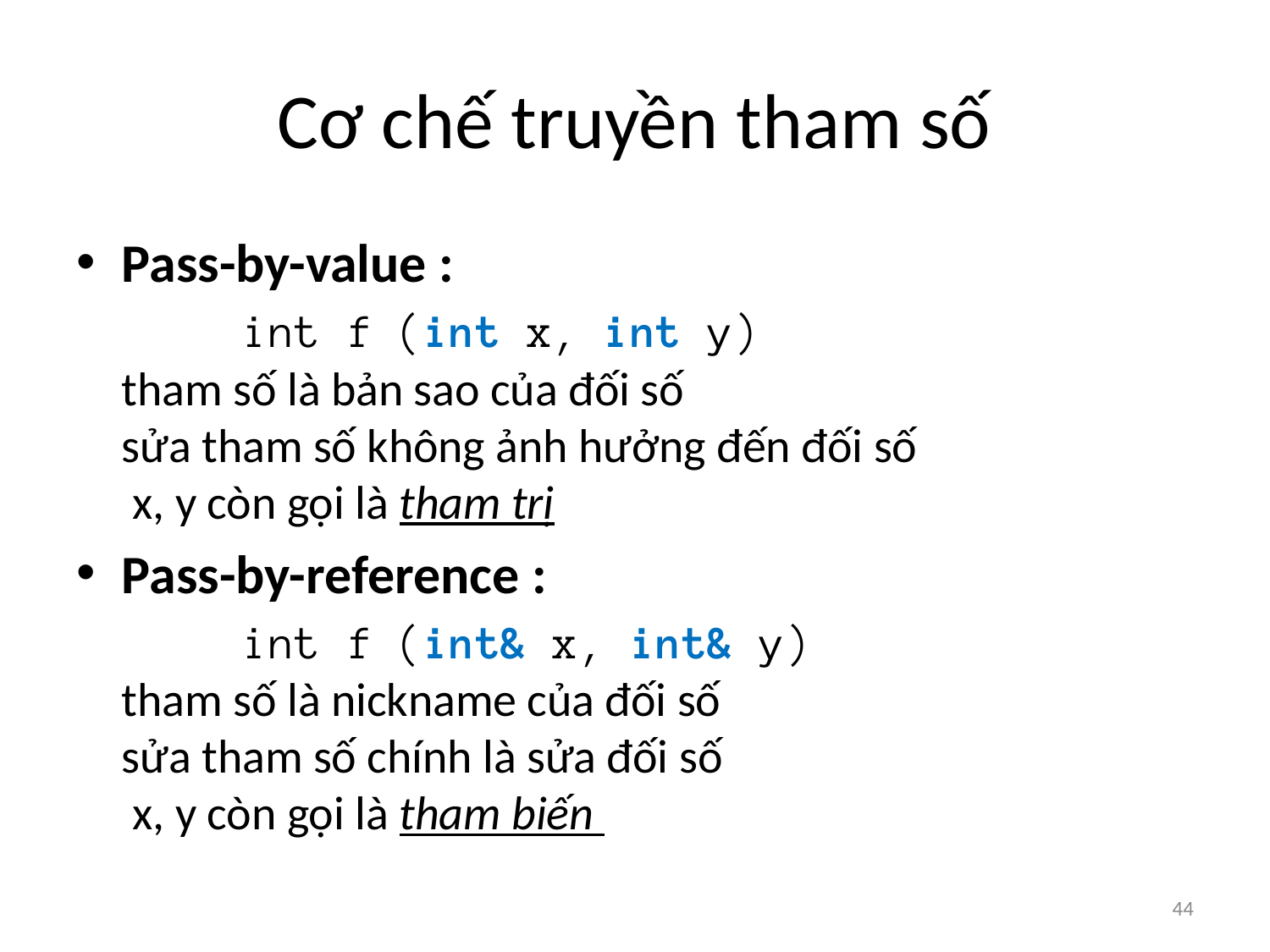

# Cơ chế truyền tham số
Pass-by-value :
	int f (int x, int y)
tham số là bản sao của đối số
sửa tham số không ảnh hưởng đến đối số
 x, y còn gọi là tham trị
Pass-by-reference :
	int f (int& x, int& y)
tham số là nickname của đối số
sửa tham số chính là sửa đối số
 x, y còn gọi là tham biến

44